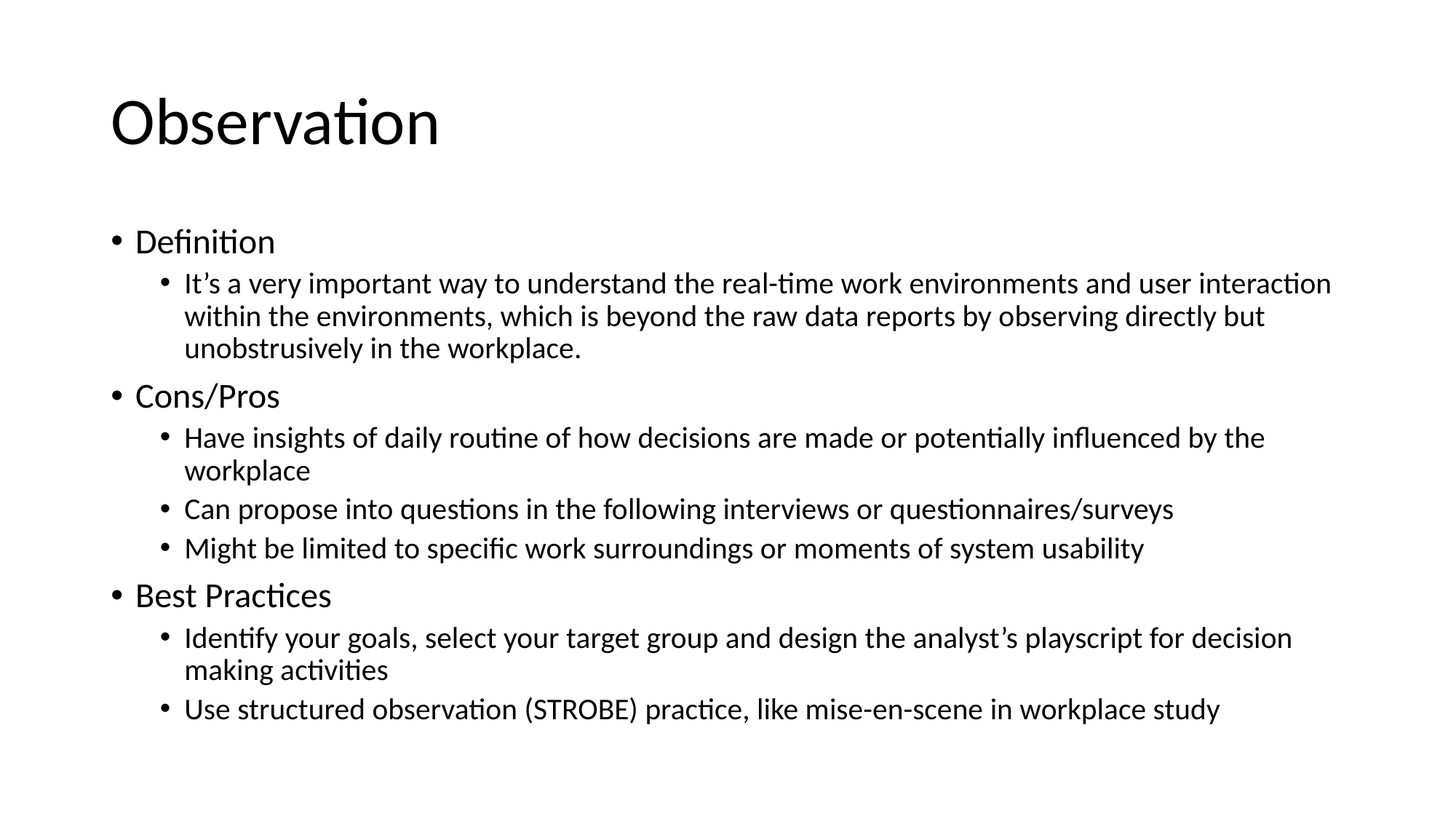

# Observation
Definition
It’s a very important way to understand the real-time work environments and user interaction within the environments, which is beyond the raw data reports by observing directly but unobstrusively in the workplace.
Cons/Pros
Have insights of daily routine of how decisions are made or potentially influenced by the workplace
Can propose into questions in the following interviews or questionnaires/surveys
Might be limited to specific work surroundings or moments of system usability
Best Practices
Identify your goals, select your target group and design the analyst’s playscript for decision making activities
Use structured observation (STROBE) practice, like mise-en-scene in workplace study